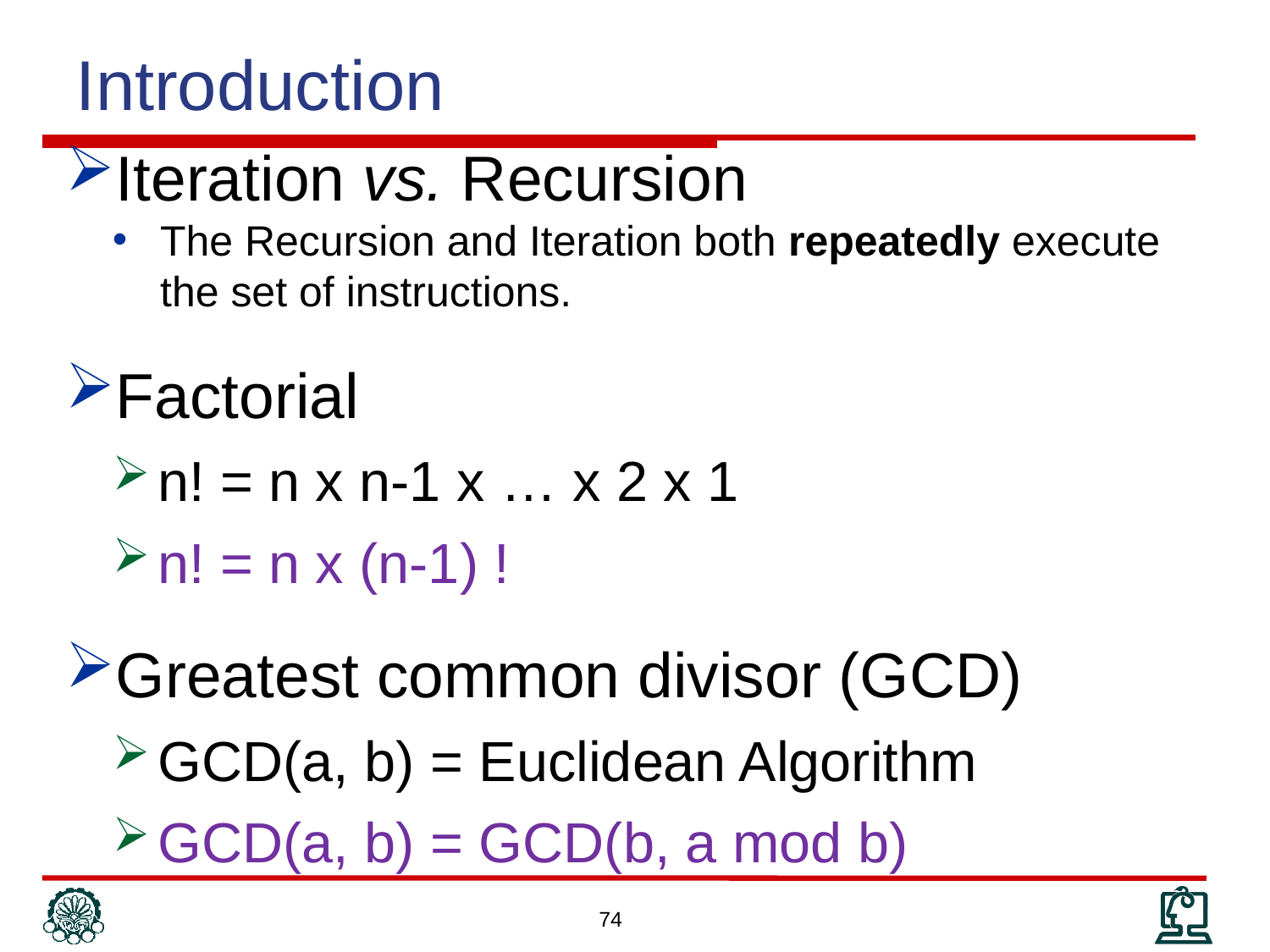

Introduction
Iteration vs. Recursion
The Recursion and Iteration both repeatedly execute the set of instructions.
Factorial
n! = n x n-1 x … x 2 x 1
n! = n x (n-1) !
Greatest common divisor (GCD)
GCD(a, b) = Euclidean Algorithm
GCD(a, b) = GCD(b, a mod b)
74